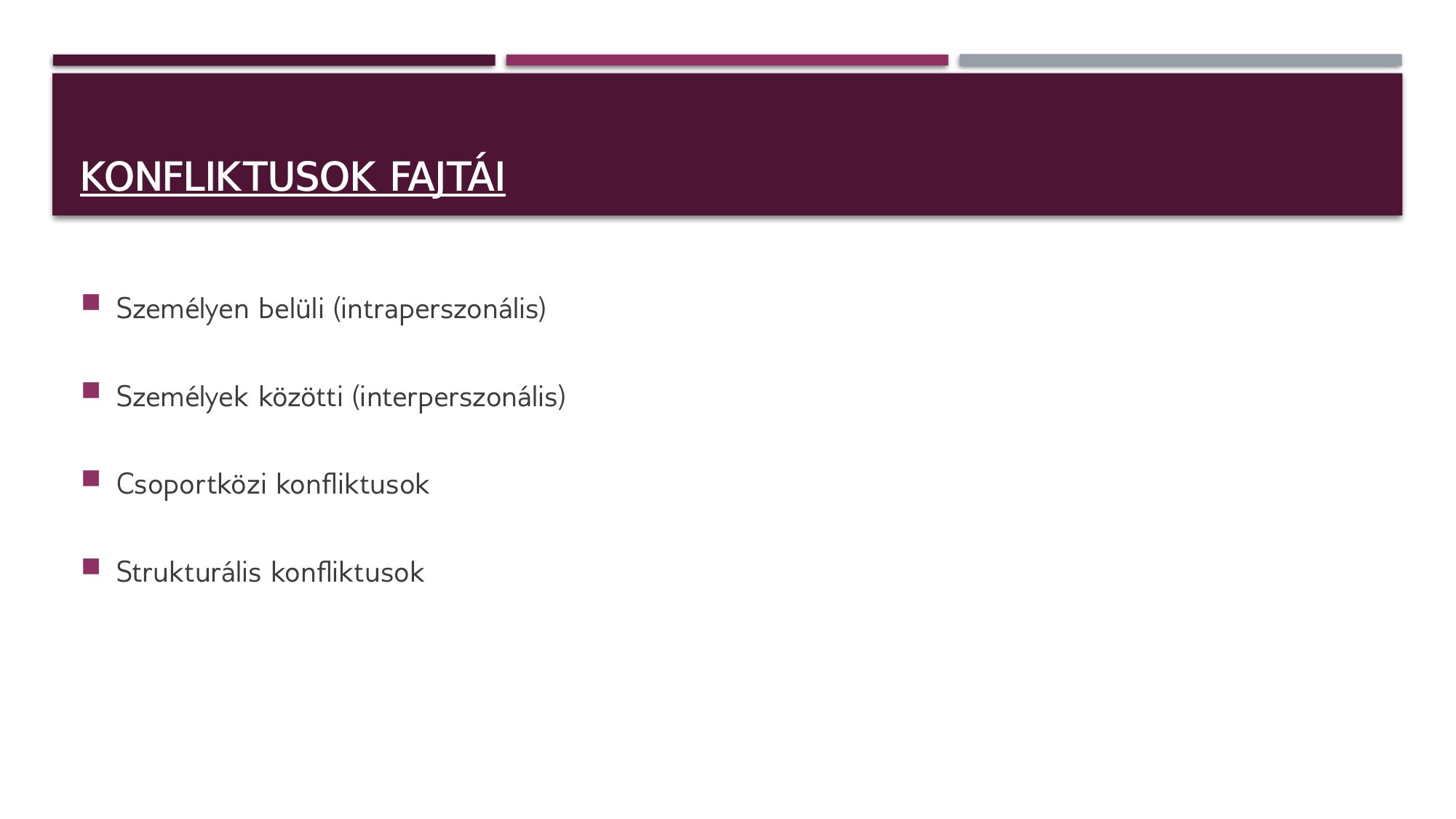

# Konfliktusok fajtái
Személyen belüli (intraperszonális)
Személyek közötti (interperszonális)
Csoportközi konfliktusok
Strukturális konfliktusok